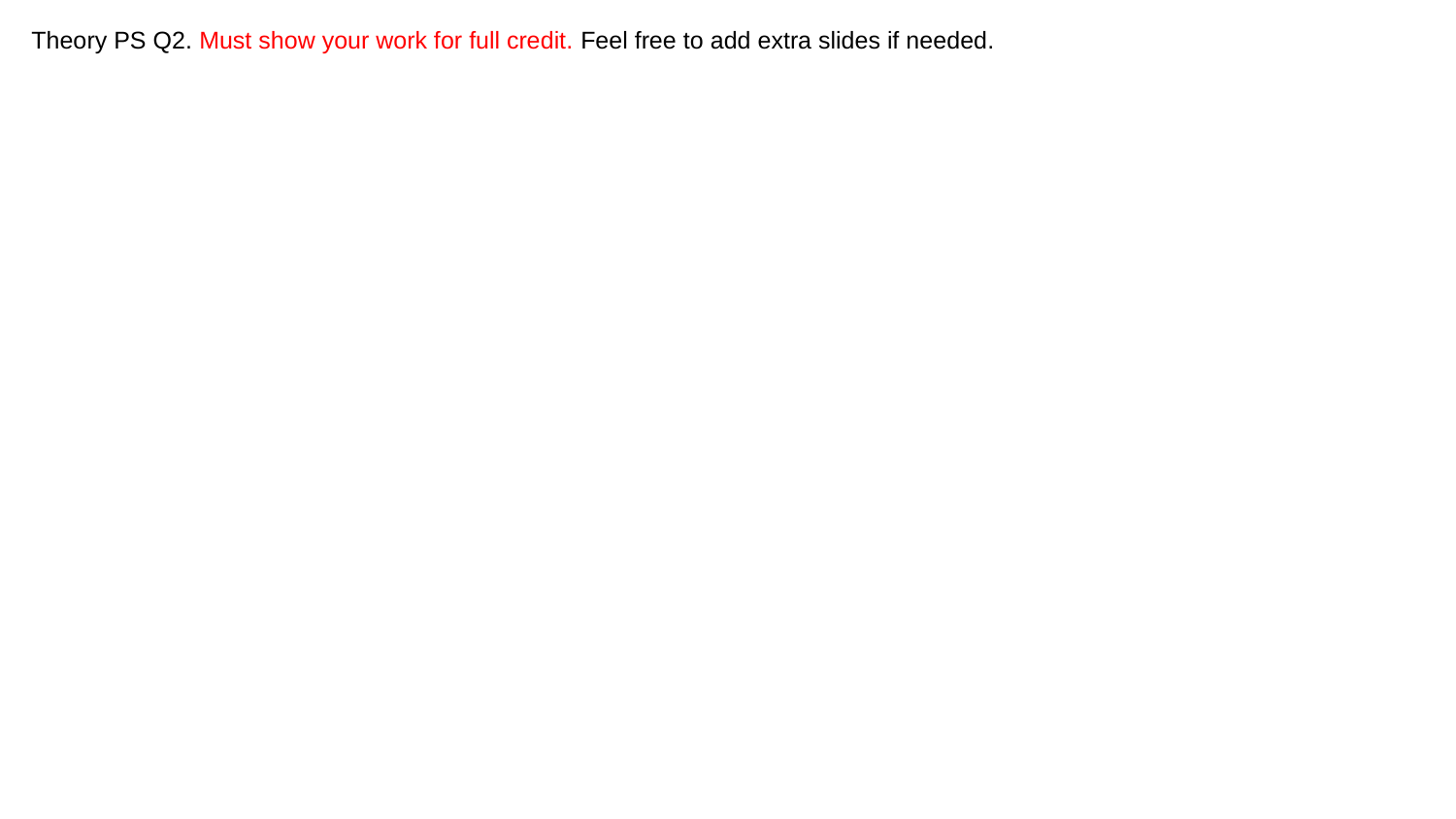

# Theory PS Q2. Must show your work for full credit. Feel free to add extra slides if needed.